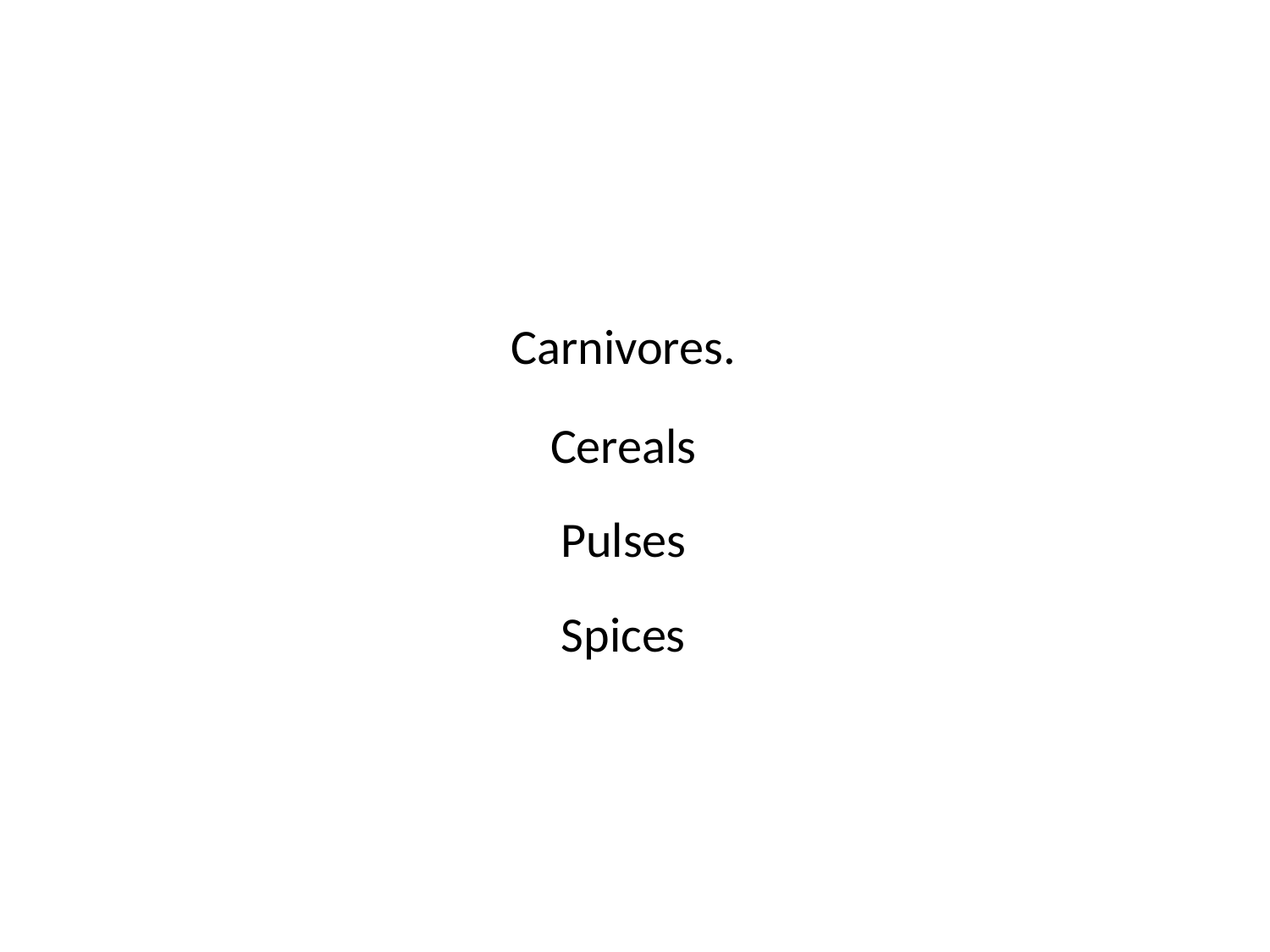

| Carnivores. |
| --- |
| Cereals |
| Pulses |
| Spices |